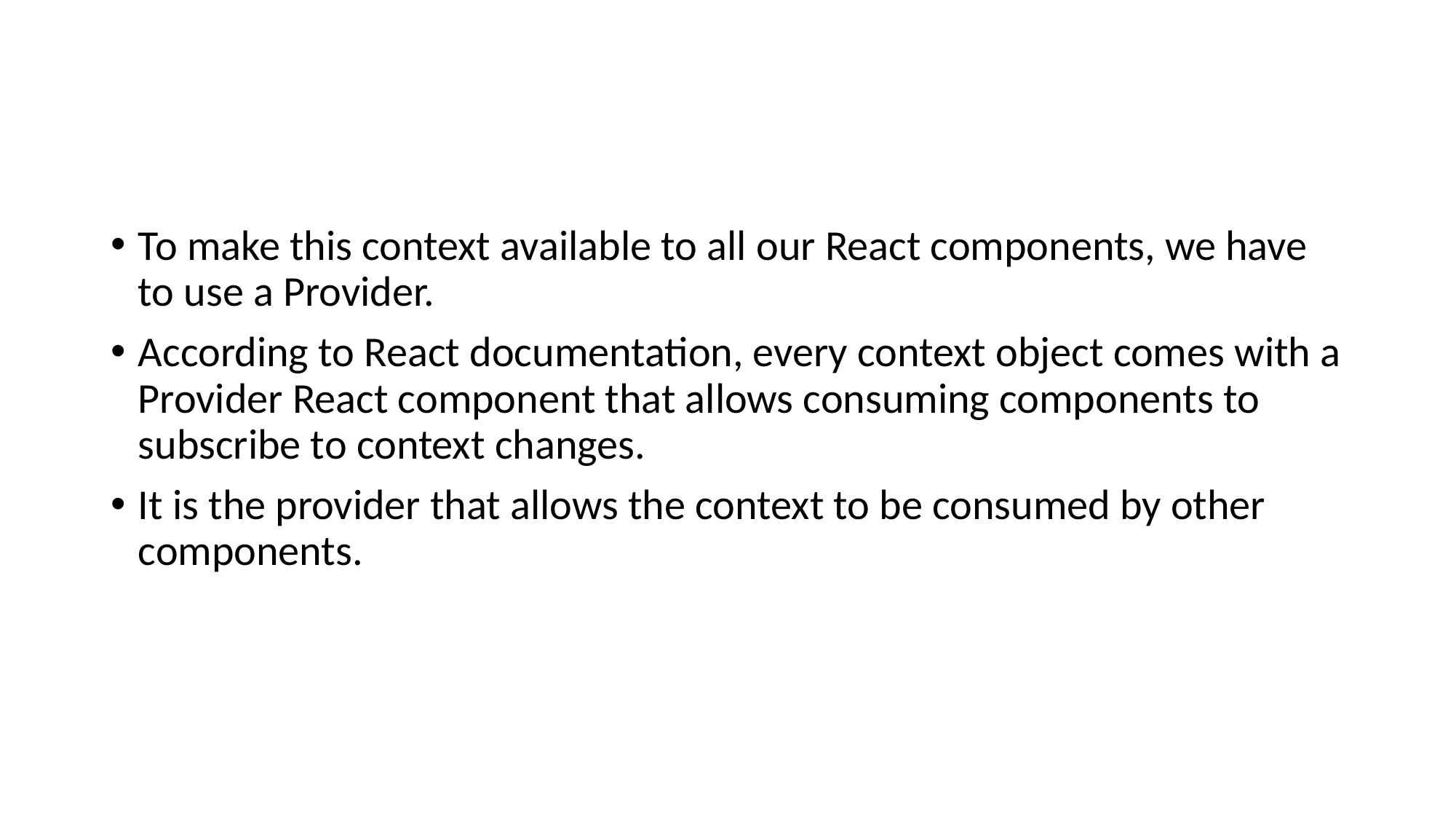

#
To make this context available to all our React components, we have to use a Provider.
According to React documentation, every context object comes with a Provider React component that allows consuming components to subscribe to context changes.
It is the provider that allows the context to be consumed by other components.